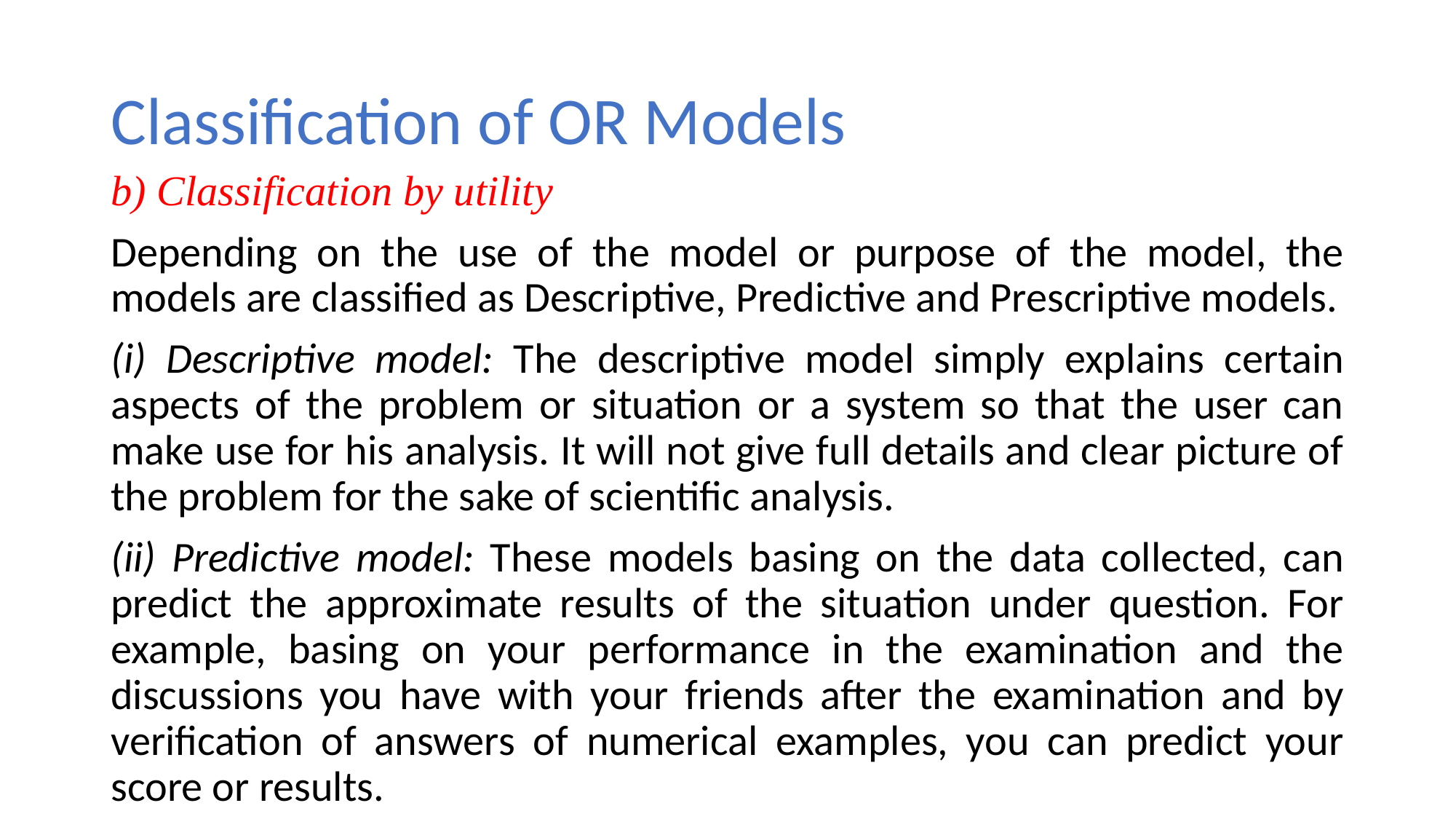

# Classification of OR Models
b) Classification by utility
Depending on the use of the model or purpose of the model, the models are classified as Descriptive, Predictive and Prescriptive models.
(i) Descriptive model: The descriptive model simply explains certain aspects of the problem or situation or a system so that the user can make use for his analysis. It will not give full details and clear picture of the problem for the sake of scientific analysis.
(ii) Predictive model: These models basing on the data collected, can predict the approximate results of the situation under question. For example, basing on your performance in the examination and the discussions you have with your friends after the examination and by verification of answers of numerical examples, you can predict your score or results.